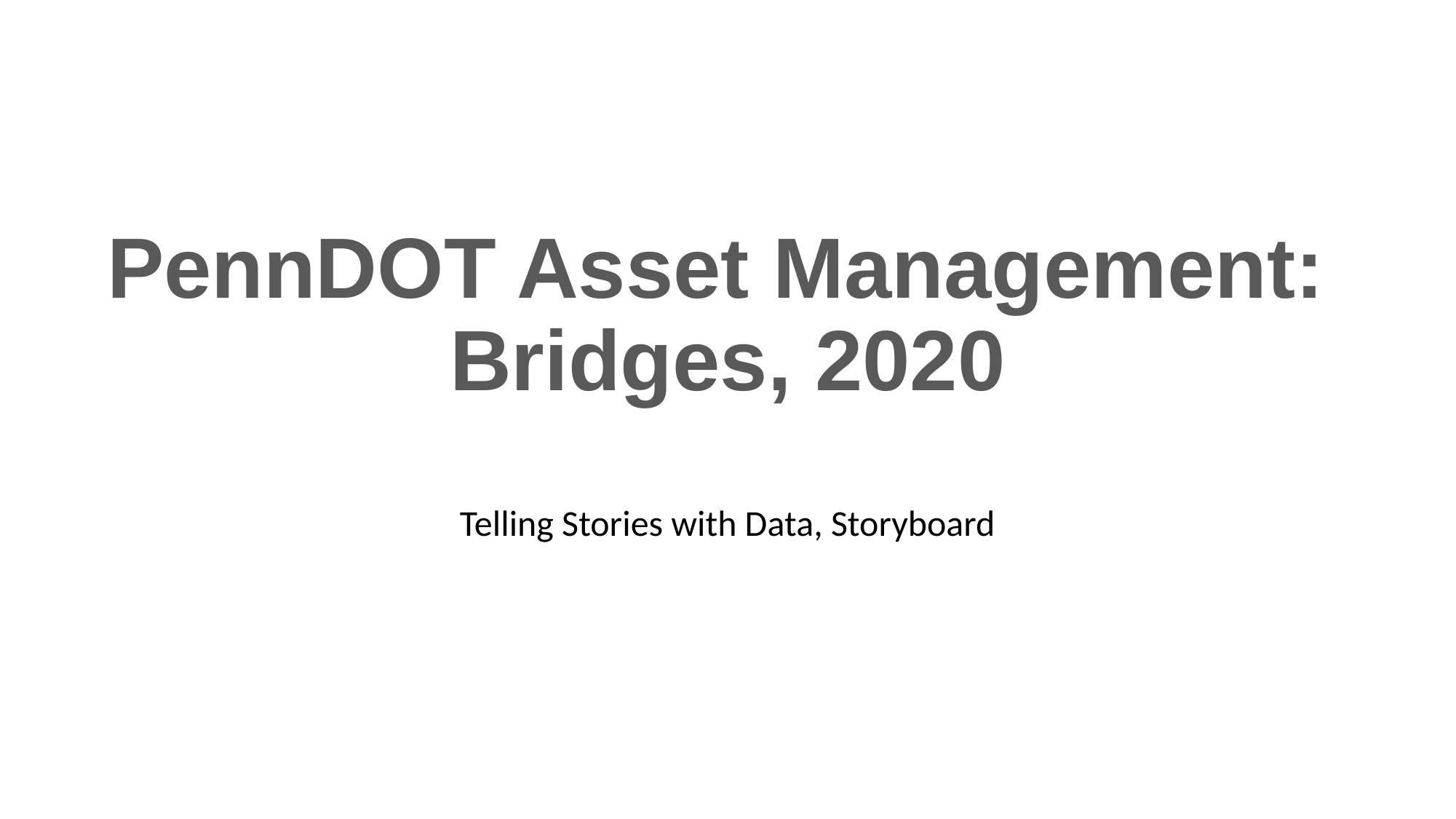

# PennDOT Asset Management: Bridges, 2020
Telling Stories with Data, Storyboard